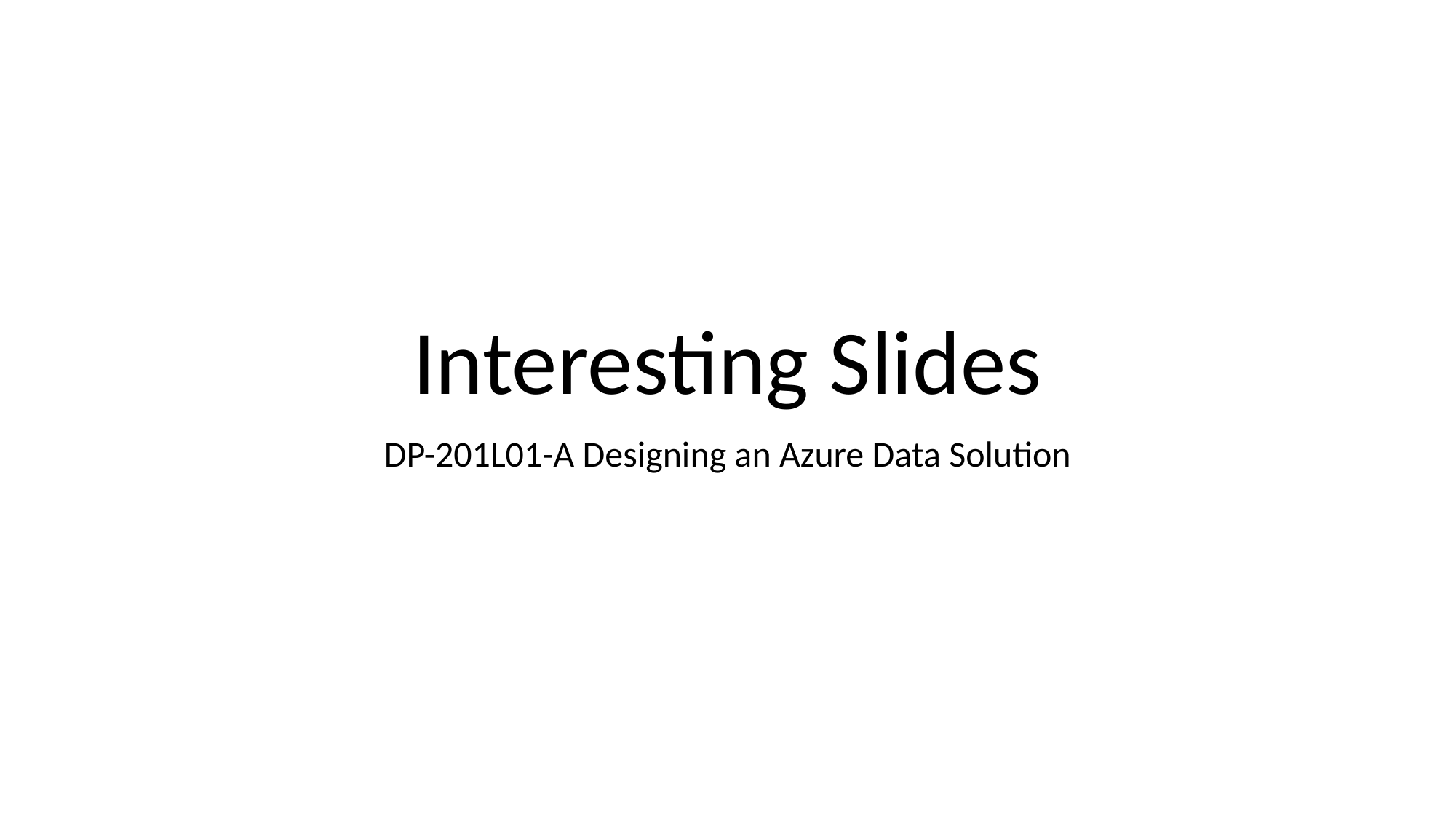

# Interesting Slides
DP-201L01-A Designing an Azure Data Solution